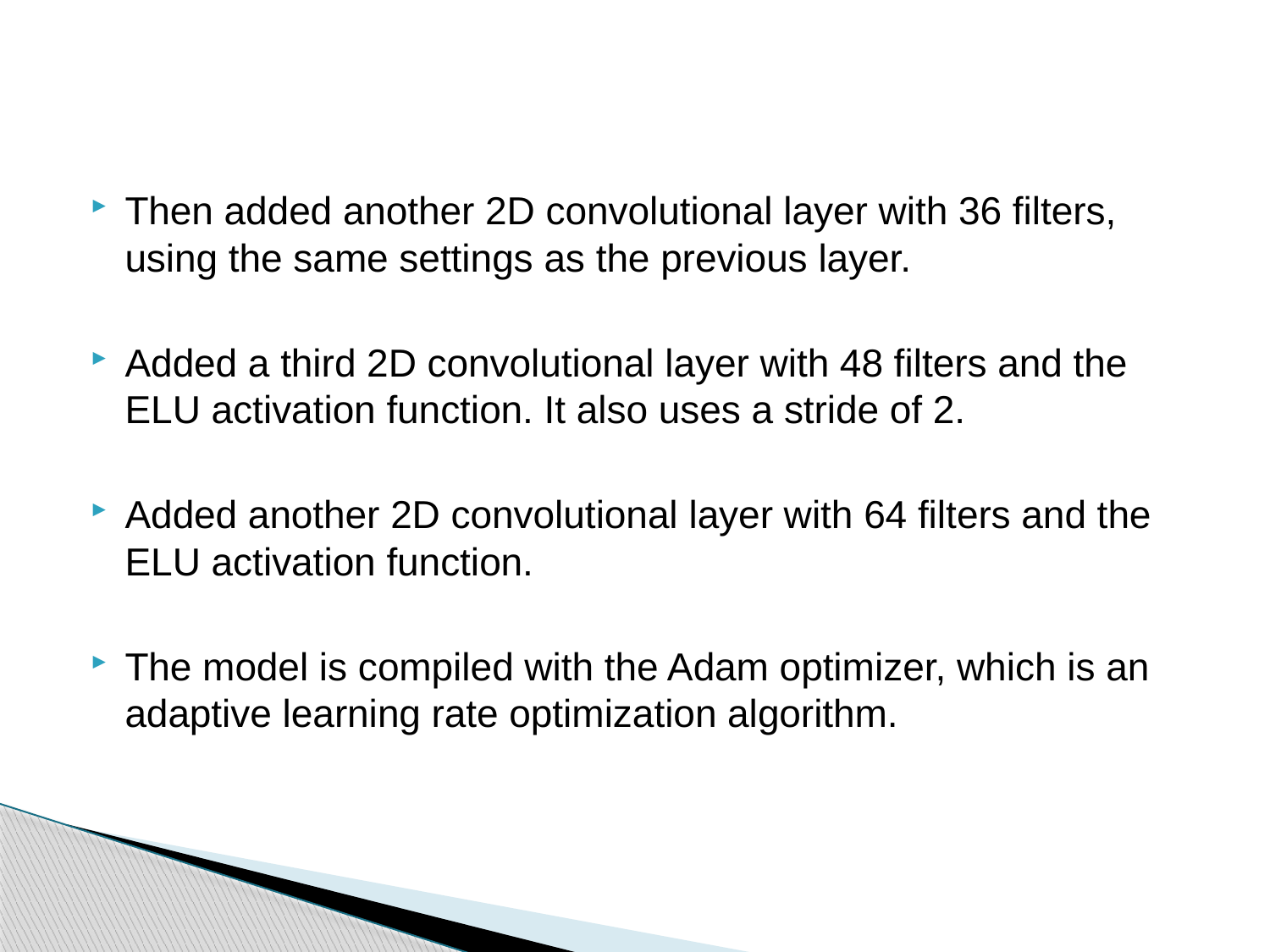

Then added another 2D convolutional layer with 36 filters, using the same settings as the previous layer.

Added a third 2D convolutional layer with 48 filters and the ELU activation function. It also uses a stride of 2.

Added another 2D convolutional layer with 64 filters and the ELU activation function.

The model is compiled with the Adam optimizer, which is an adaptive learning rate optimization algorithm.